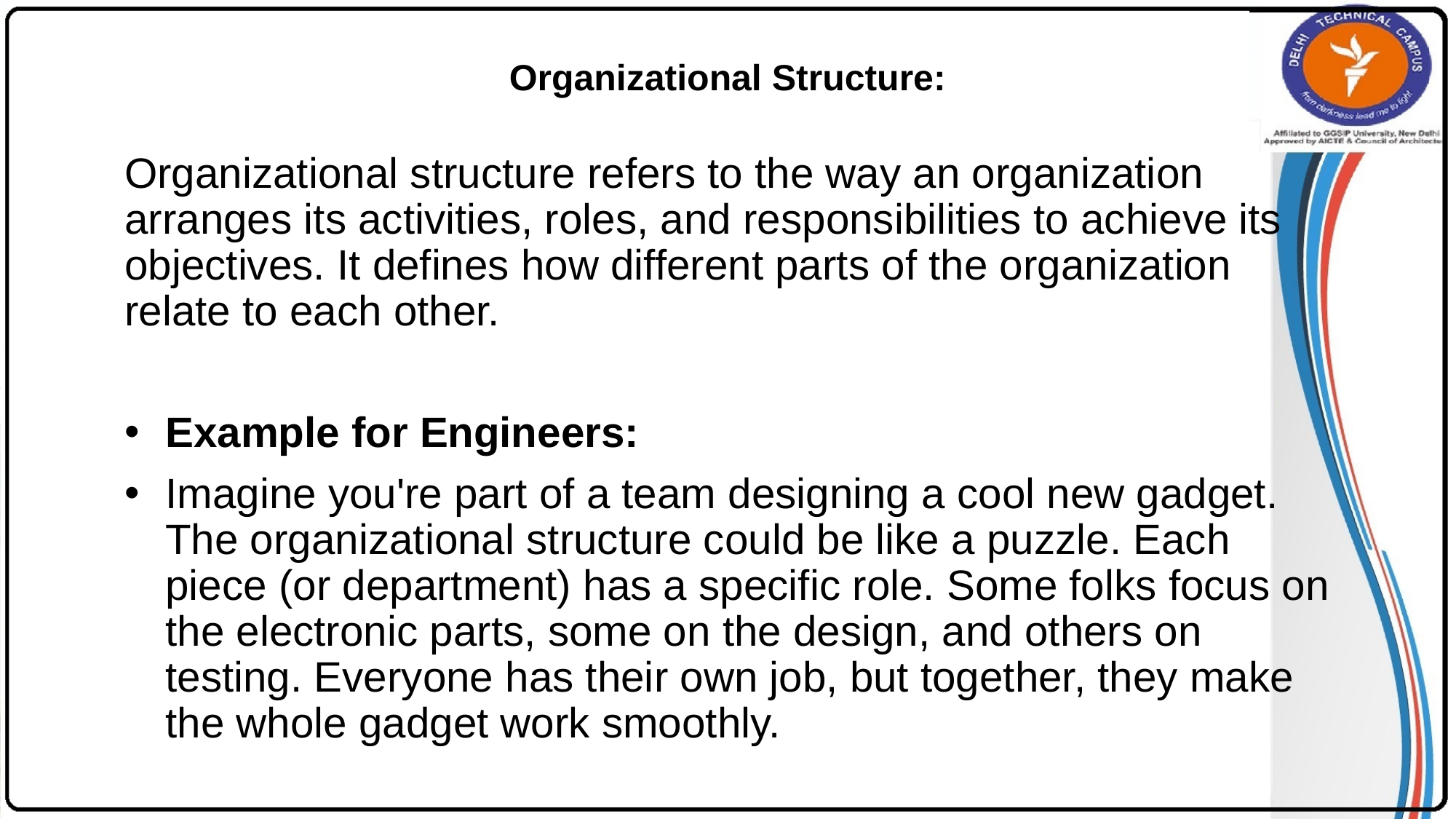

# Organizational Structure:
Organizational structure refers to the way an organization arranges its activities, roles, and responsibilities to achieve its objectives. It defines how different parts of the organization relate to each other.

Example for Engineers:
Imagine you're part of a team designing a cool new gadget. The organizational structure could be like a puzzle. Each piece (or department) has a specific role. Some folks focus on the electronic parts, some on the design, and others on testing. Everyone has their own job, but together, they make the whole gadget work smoothly.